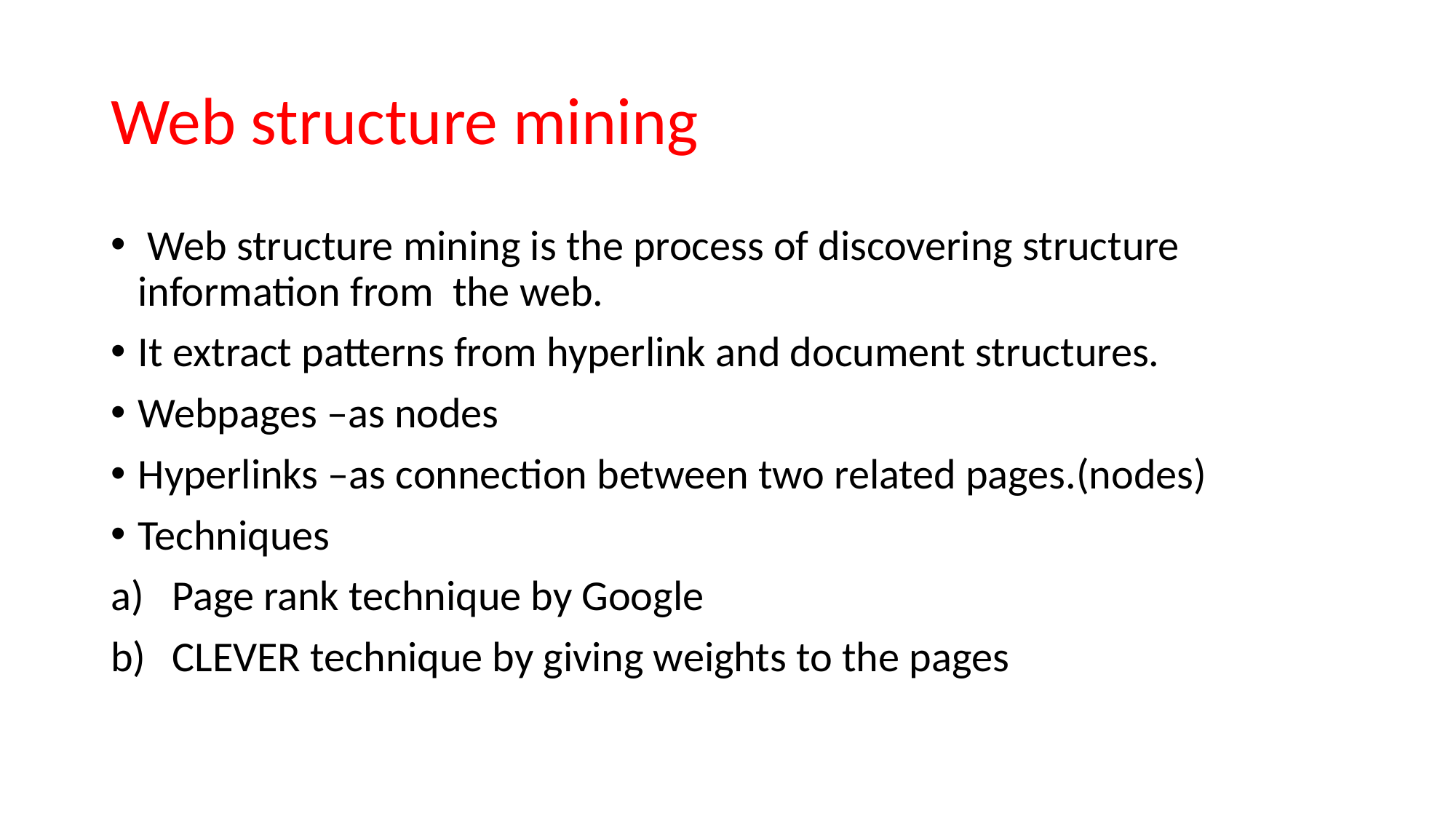

Web structure mining
 Web structure mining is the process of discovering structure information from  the web.
It extract patterns from hyperlink and document structures.
Webpages –as nodes
Hyperlinks –as connection between two related pages.(nodes)
Techniques
Page rank technique by Google
CLEVER technique by giving weights to the pages